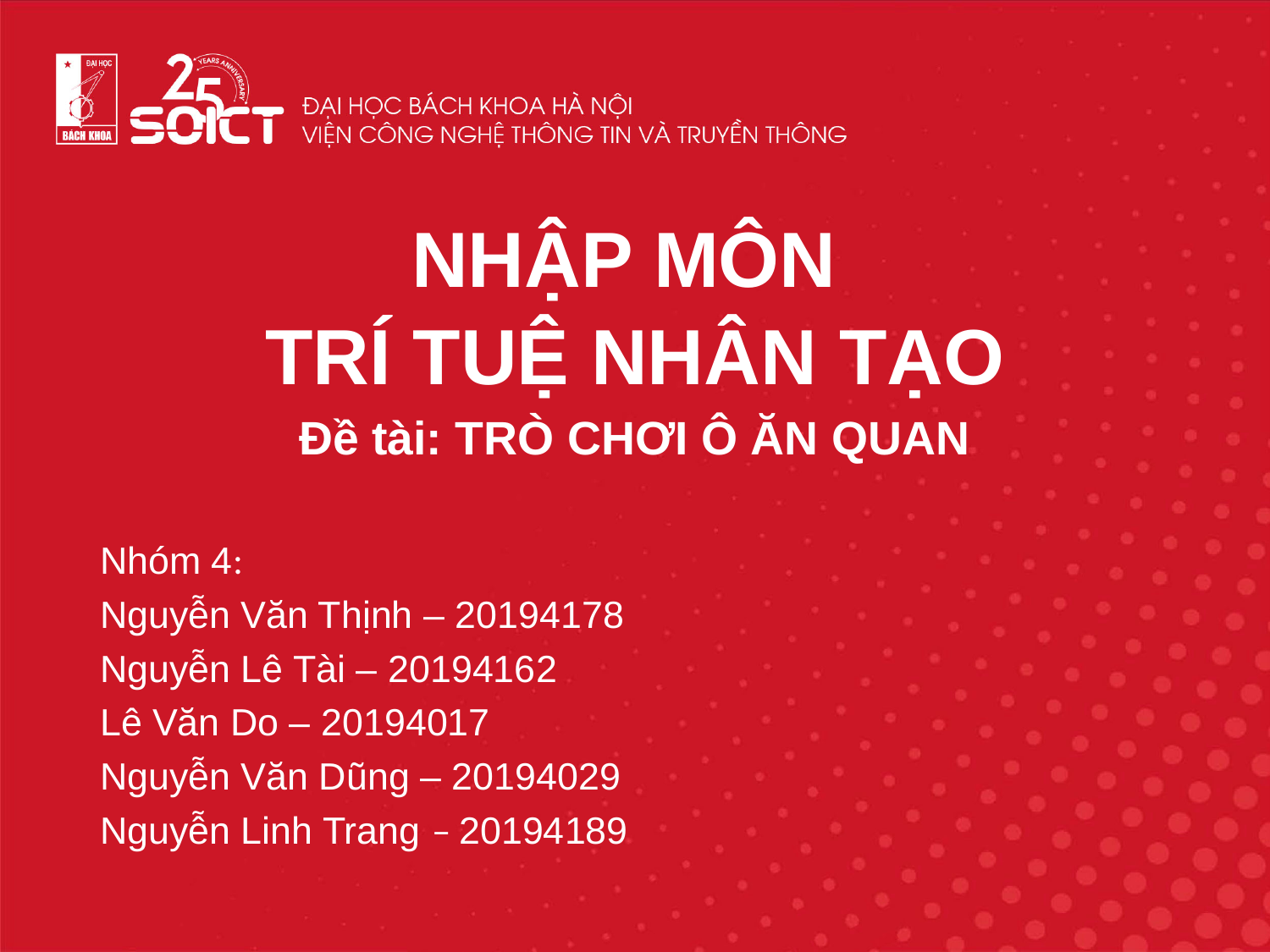

NHẬP MÔN
TRÍ TUỆ NHÂN TẠO
Đề tài: TRÒ CHƠI Ô ĂN QUAN

Nhóm 4:
Nguyễn Văn Thịnh – 20194178
Nguyễn Lê Tài – 20194162
Lê Văn Do – 20194017
Nguyễn Văn Dũng – 20194029
Nguyễn Linh Trang – 20194189
1